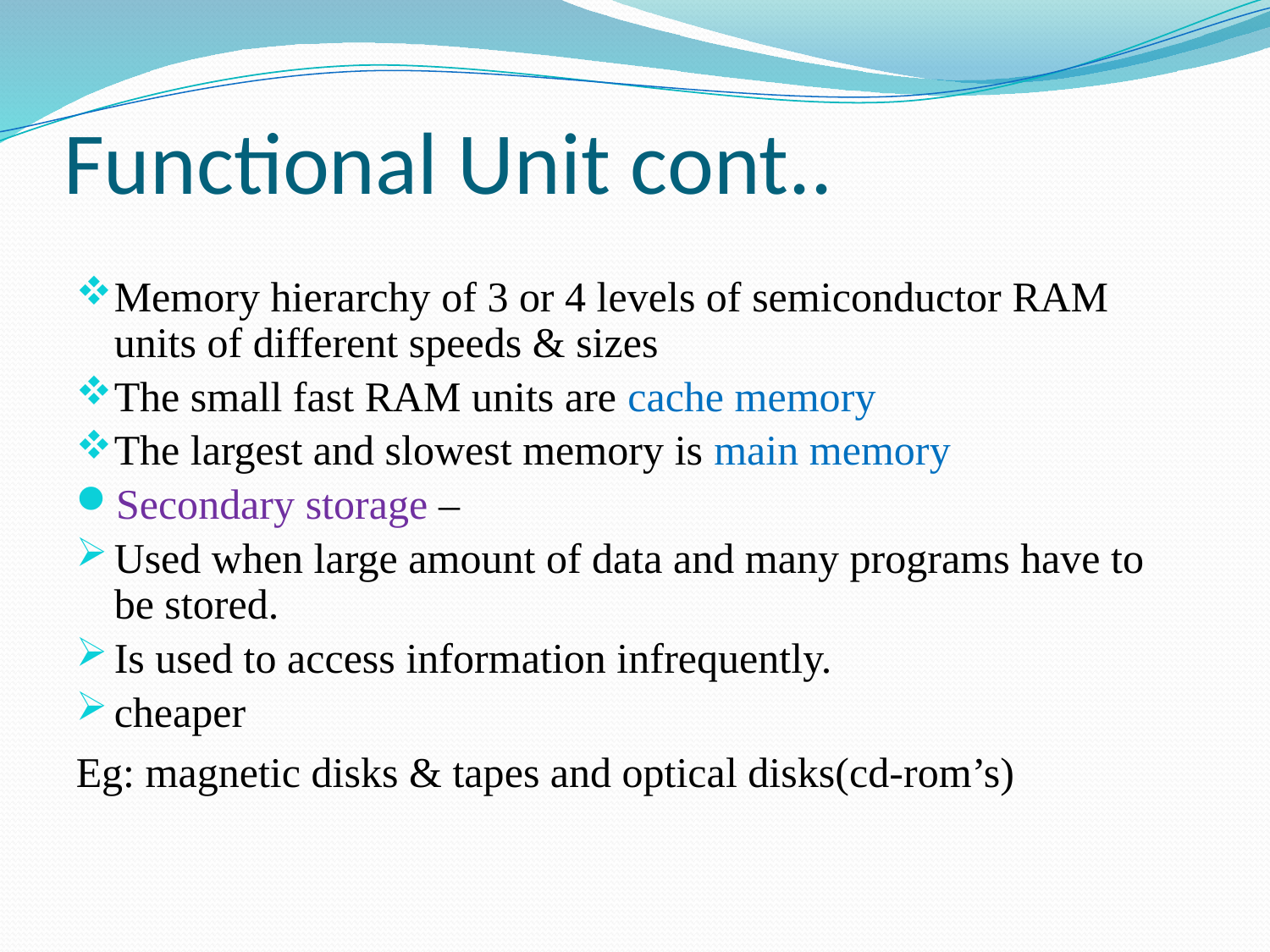

# Functional Unit cont..
Memory hierarchy of 3 or 4 levels of semiconductor RAM units of different speeds & sizes
The small fast RAM units are cache memory
The largest and slowest memory is main memory
Secondary storage –
Used when large amount of data and many programs have to be stored.
Is used to access information infrequently.
cheaper
Eg: magnetic disks & tapes and optical disks(cd-rom’s)